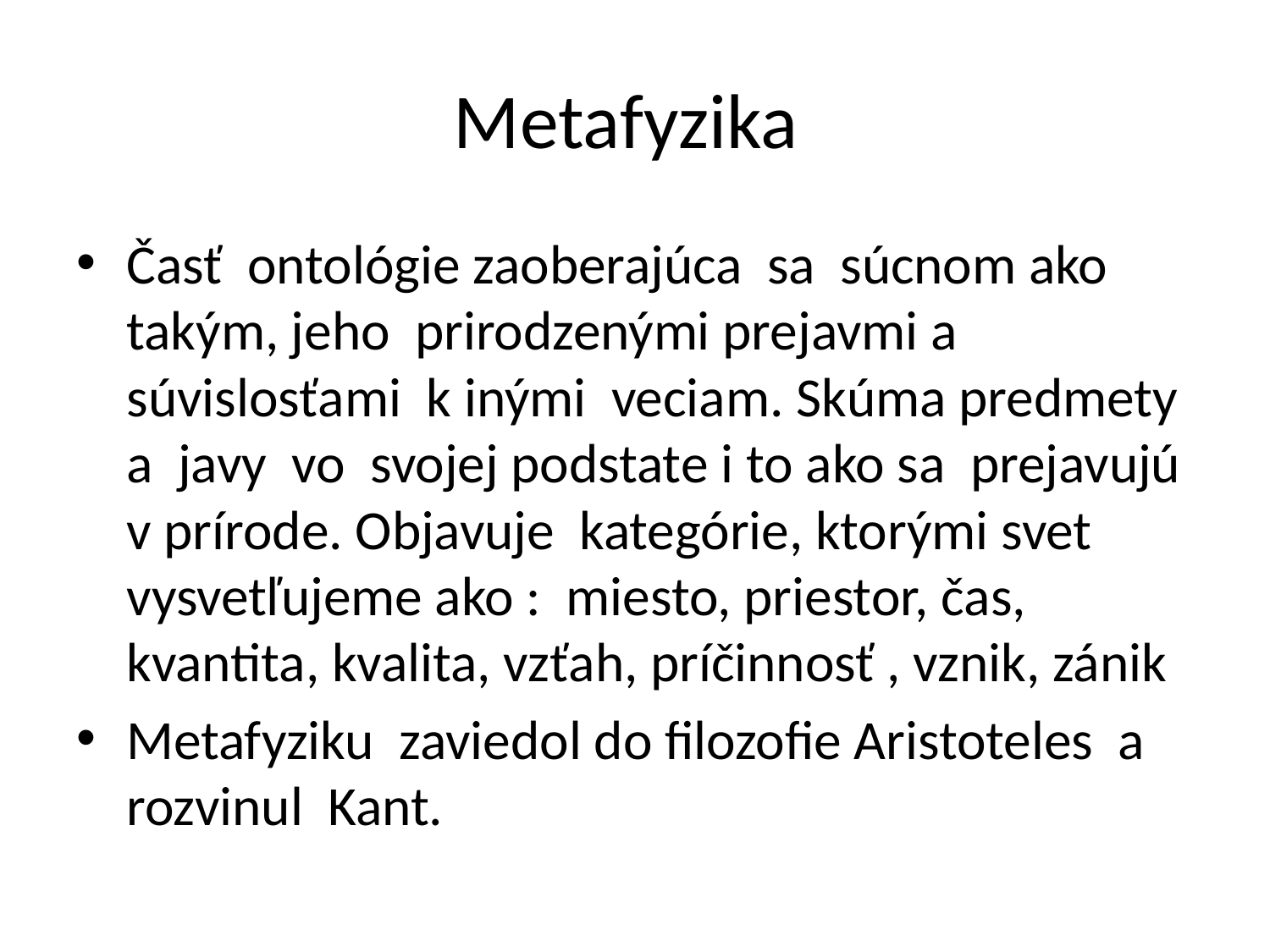

# Metafyzika
Časť  ontológie zaoberajúca  sa  súcnom ako takým, jeho  prirodzenými prejavmi a súvislosťami  k inými  veciam. Skúma predmety a  javy  vo  svojej podstate i to ako sa  prejavujú v prírode. Objavuje  kategórie, ktorými svet vysvetľujeme ako :  miesto, priestor, čas, kvantita, kvalita, vzťah, príčinnosť , vznik, zánik
Metafyziku  zaviedol do filozofie Aristoteles  a  rozvinul  Kant.